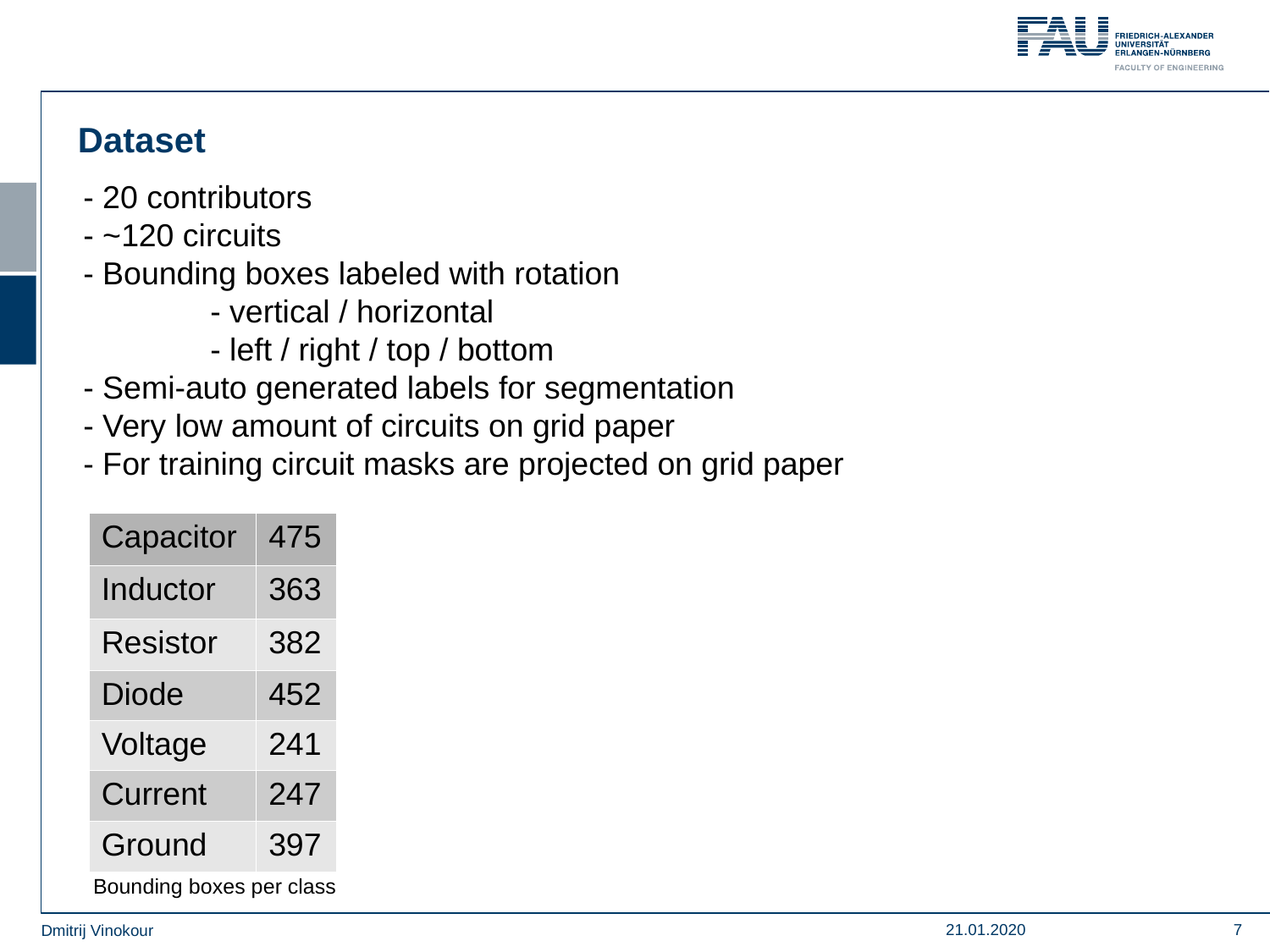

Dataset

- 20 contributors
- ~120 circuits
- Bounding boxes labeled with rotation
	- vertical / horizontal
 	- left / right / top / bottom
- Semi-auto generated labels for segmentation
- Very low amount of circuits on grid paper
- For training circuit masks are projected on grid paper

| Capacitor | 475 |
| --- | --- |
| Inductor | 363 |
| Resistor | 382 |
| Diode | 452 |
| Voltage | 241 |
| Current | 247 |
| Ground | 397 |
Bounding boxes per class
21.01.2020
7
Dmitrij Vinokour